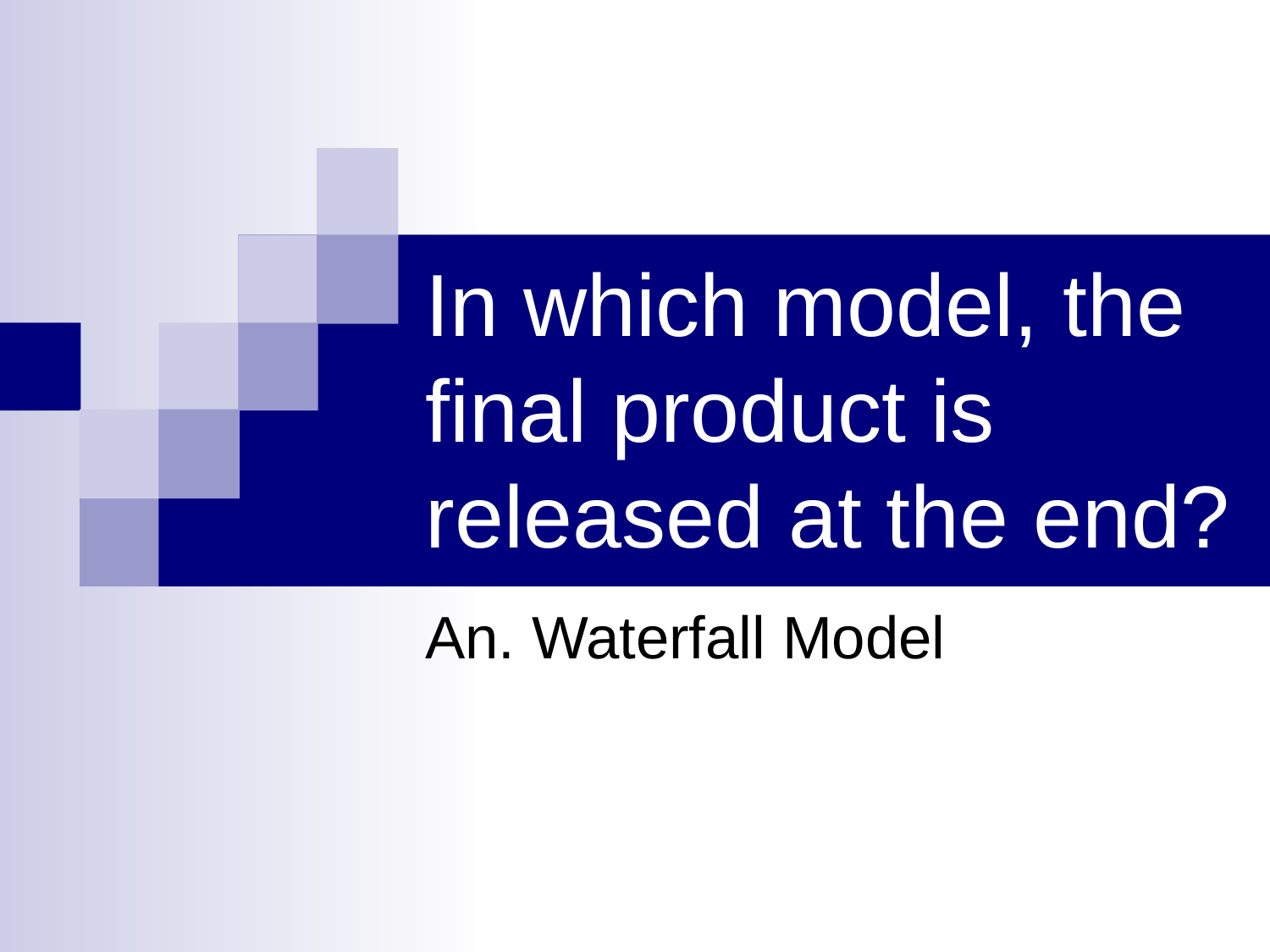

# In which model, the final product is released at the end?
An. Waterfall Model